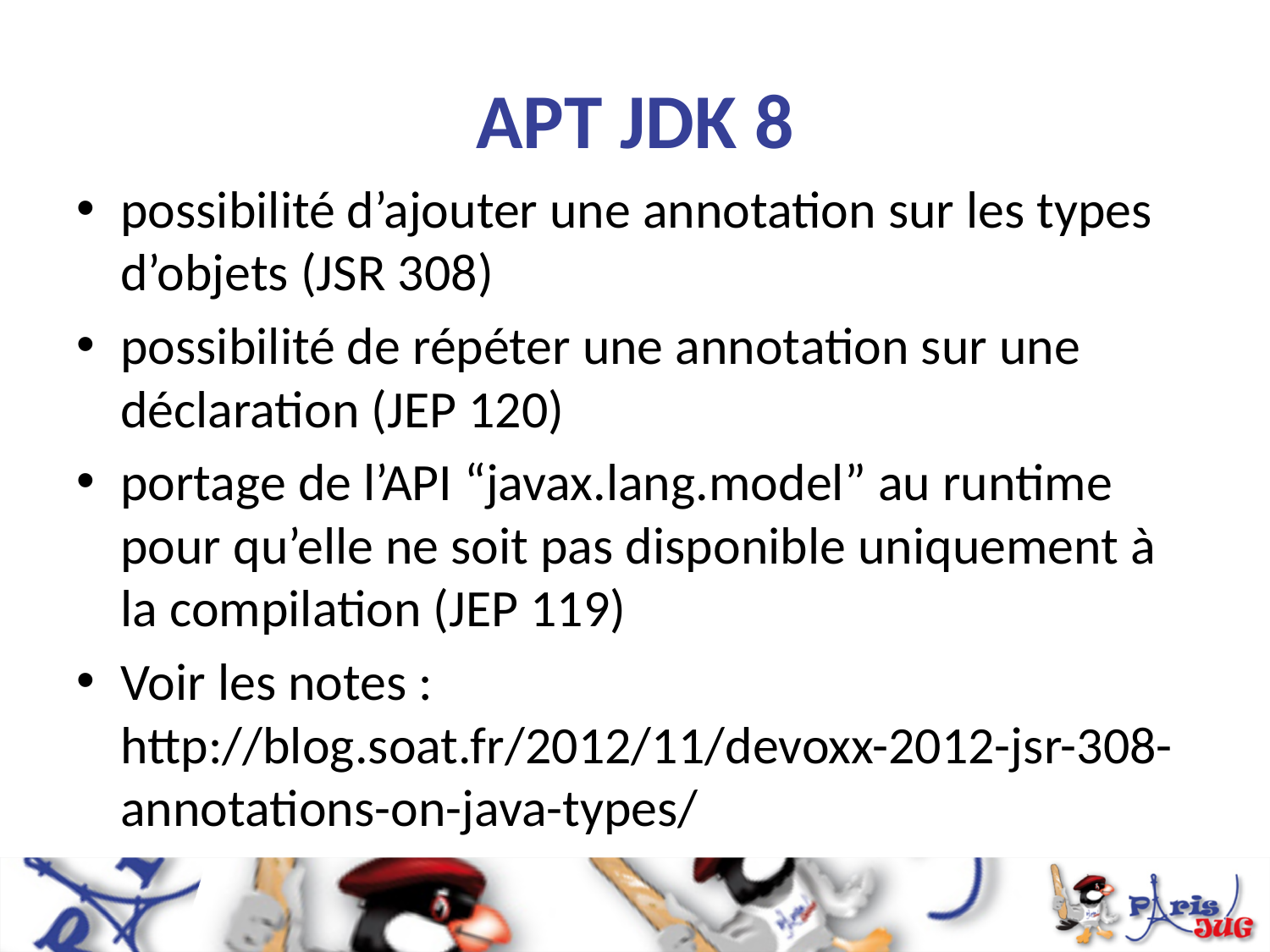

# APT JDK 8
possibilité d’ajouter une annotation sur les types d’objets (JSR 308)
possibilité de répéter une annotation sur une déclaration (JEP 120)
portage de l’API “javax.lang.model” au runtime pour qu’elle ne soit pas disponible uniquement à la compilation (JEP 119)
Voir les notes : http://blog.soat.fr/2012/11/devoxx-2012-jsr-308-annotations-on-java-types/